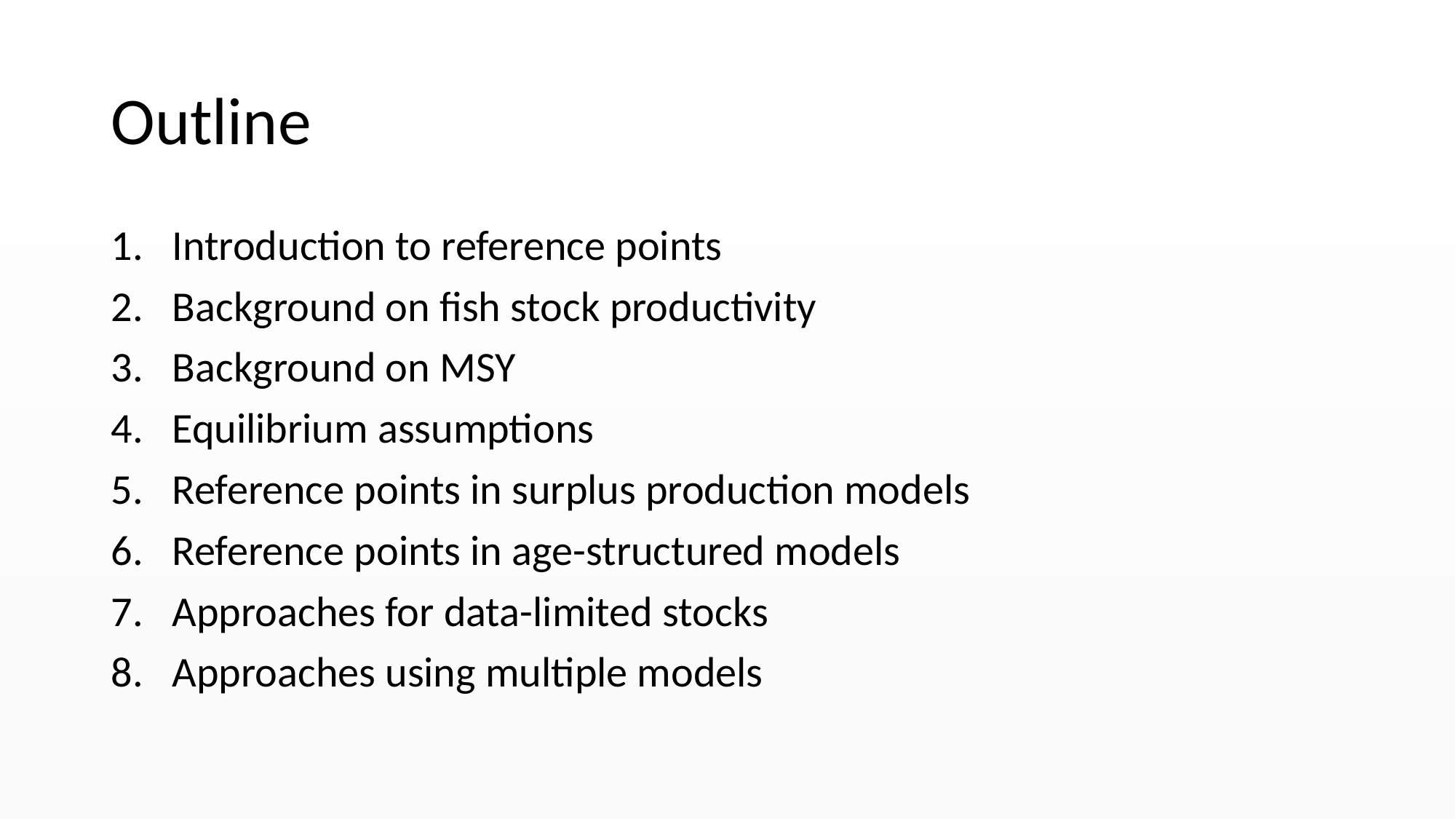

# Outline
Introduction to reference points
Background on fish stock productivity
Background on MSY
Equilibrium assumptions
Reference points in surplus production models
Reference points in age-structured models
Approaches for data-limited stocks
Approaches using multiple models